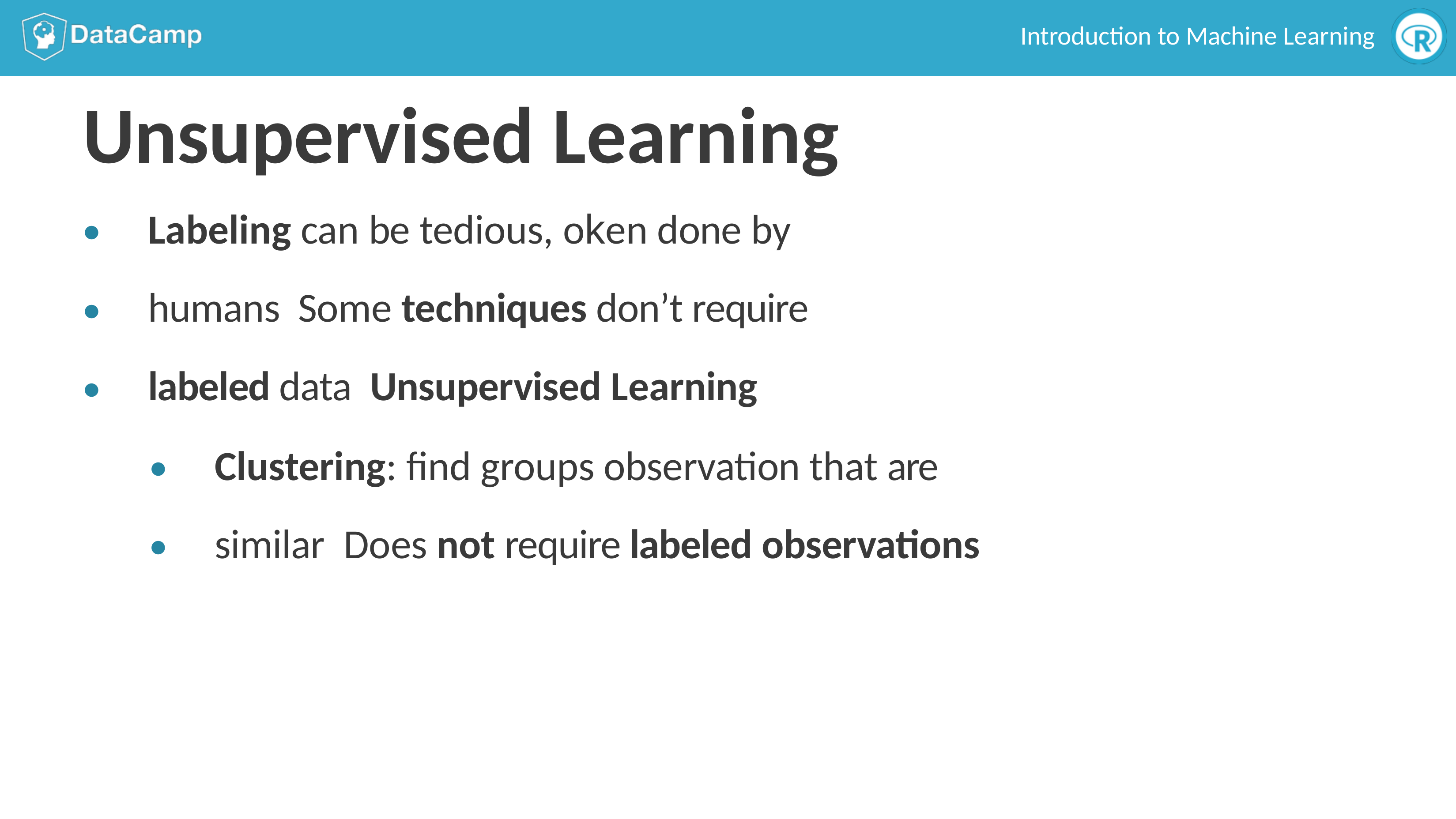

Introduction to Machine Learning
# Unsupervised Learning
Labeling can be tedious, oken done by humans  Some techniques don’t require labeled data  Unsupervised Learning
●
●
●
Clustering: find groups observation that are similar  Does not require labeled observations
●
●